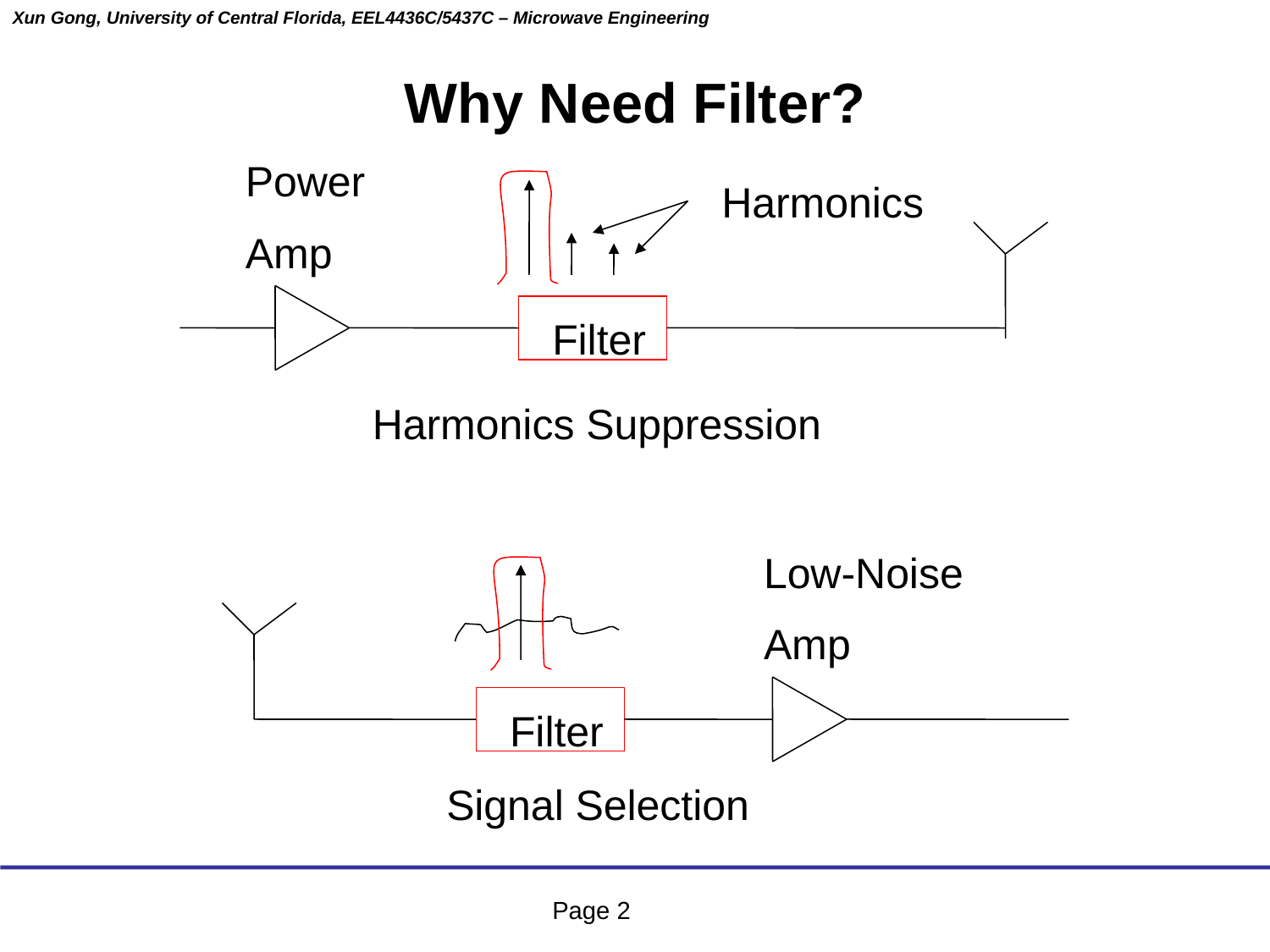

# Why Need Filter?
Power
Amp

Harmonics

Filter

Harmonics Suppression
Low-Noise
Amp

Filter

Signal Selection